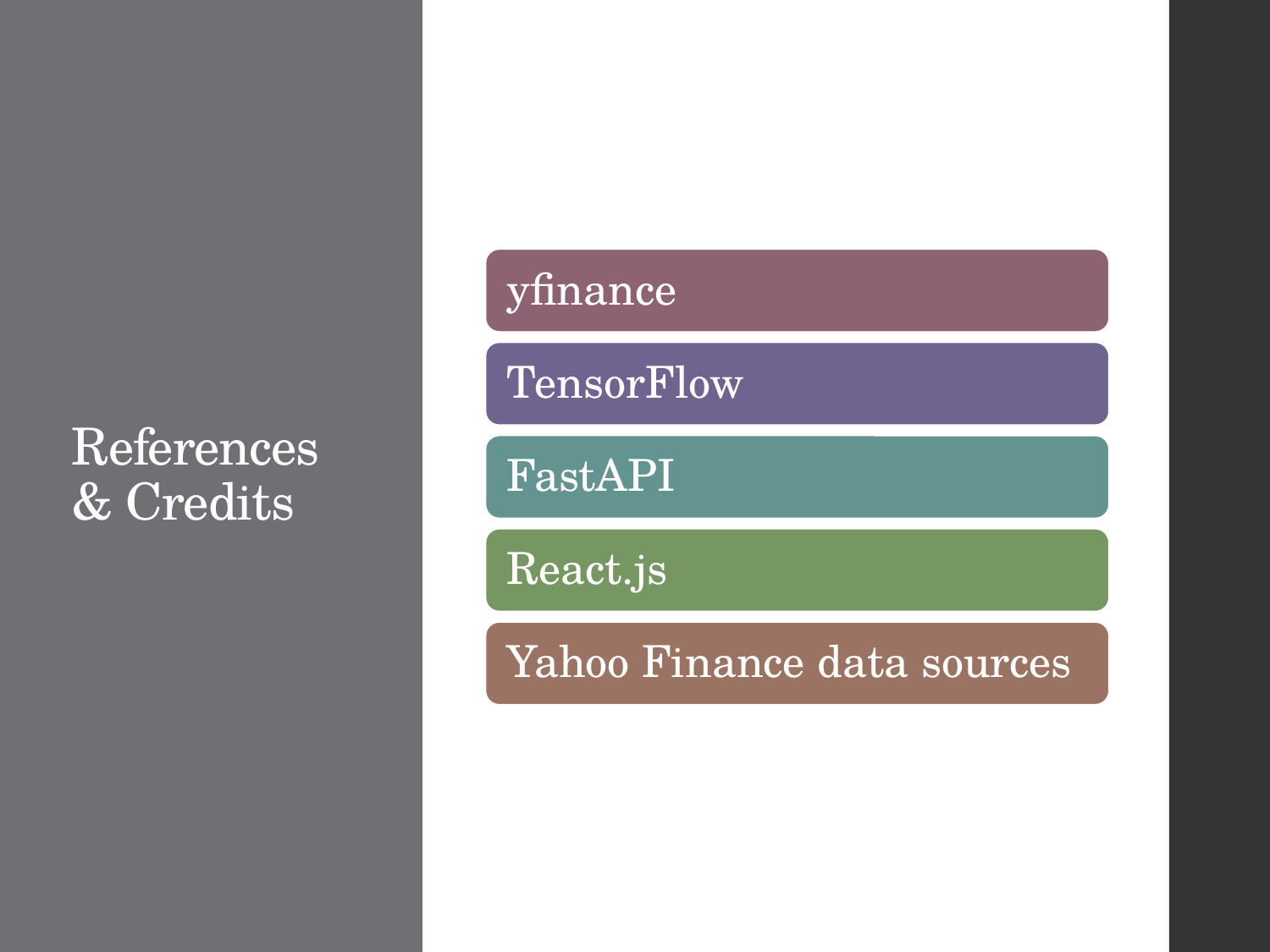

yfinance
TensorFlow
FastAPI
React.js
Yahoo Finance data sources
# References & Credits